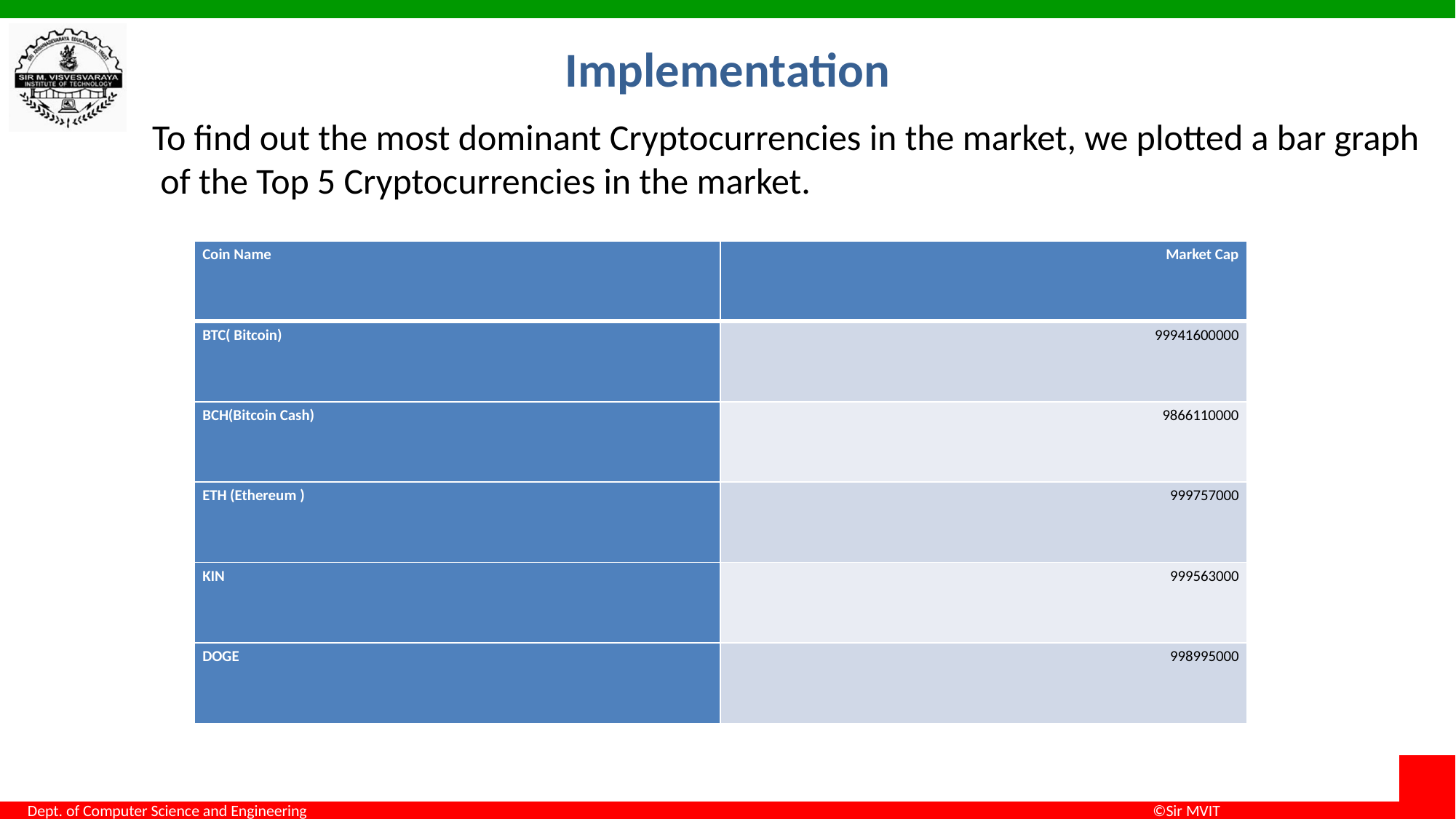

# Implementation
To find out the most dominant Cryptocurrencies in the market, we plotted a bar graph
 of the Top 5 Cryptocurrencies in the market.

| Coin Name | Market Cap |
| --- | --- |
| BTC( Bitcoin) | 99941600000 |
| BCH(Bitcoin Cash) | 9866110000 |
| ETH (Ethereum ) | 999757000 |
| KIN | 999563000 |
| DOGE | 998995000 |